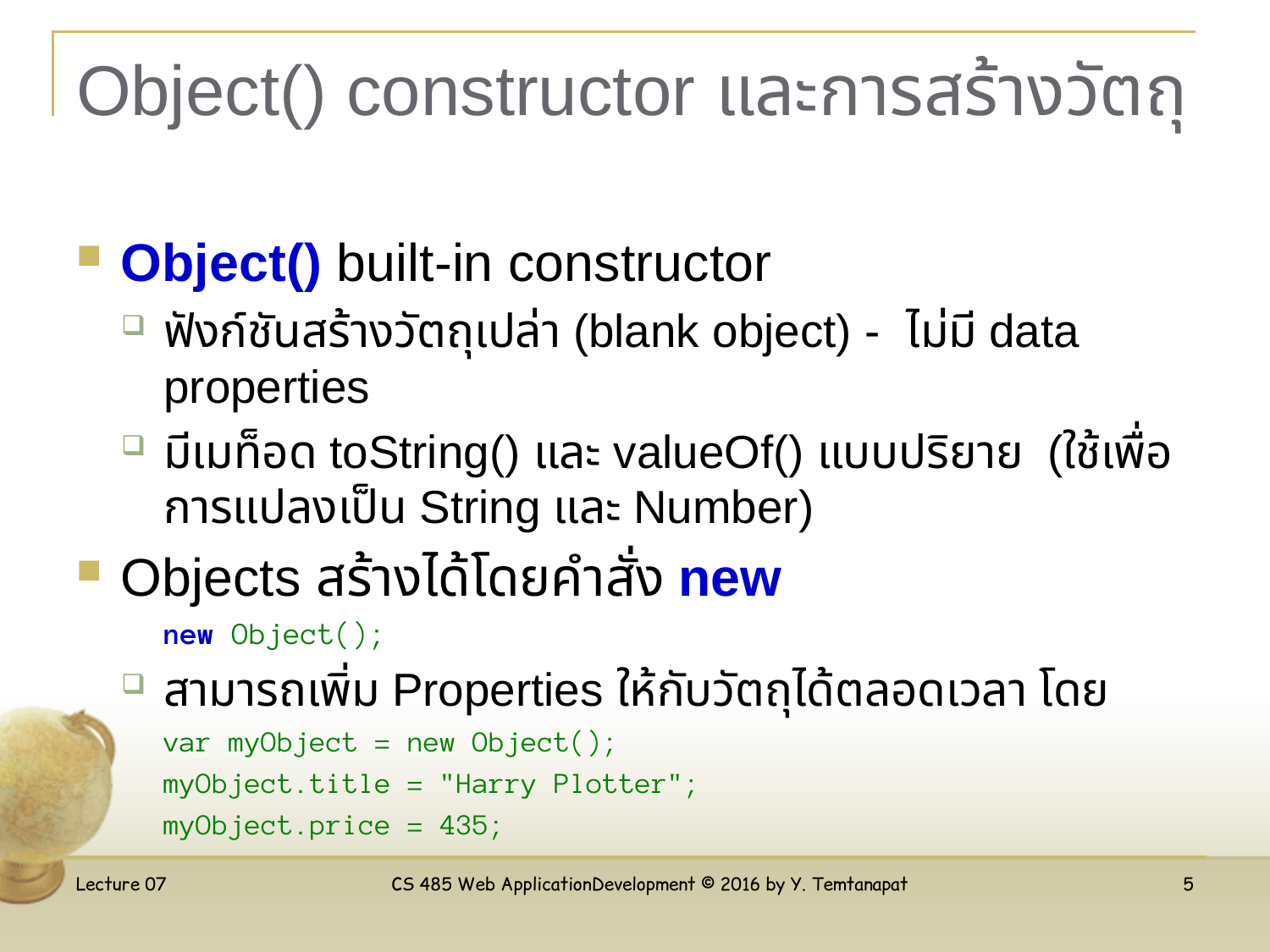

# Object() constructor และการสร้างวัตถุ
Object() built-in constructor
ฟังก์ชันสร้างวัตถุเปล่า (blank object) -  ไม่มี data properties
มีเมท็อด toString() และ valueOf() แบบปริยาย  (ใช้เพื่อการแปลงเป็น String และ Number)
Objects สร้างได้โดยคำสั่ง new
new Object();
สามารถเพิ่ม Properties ให้กับวัตถุได้ตลอดเวลา โดย
var myObject = new Object();
myObject.title = "Harry Plotter";
myObject.price = 435;
Lecture 07
CS 485 Web ApplicationDevelopment © 2016 by Y. Temtanapat
5